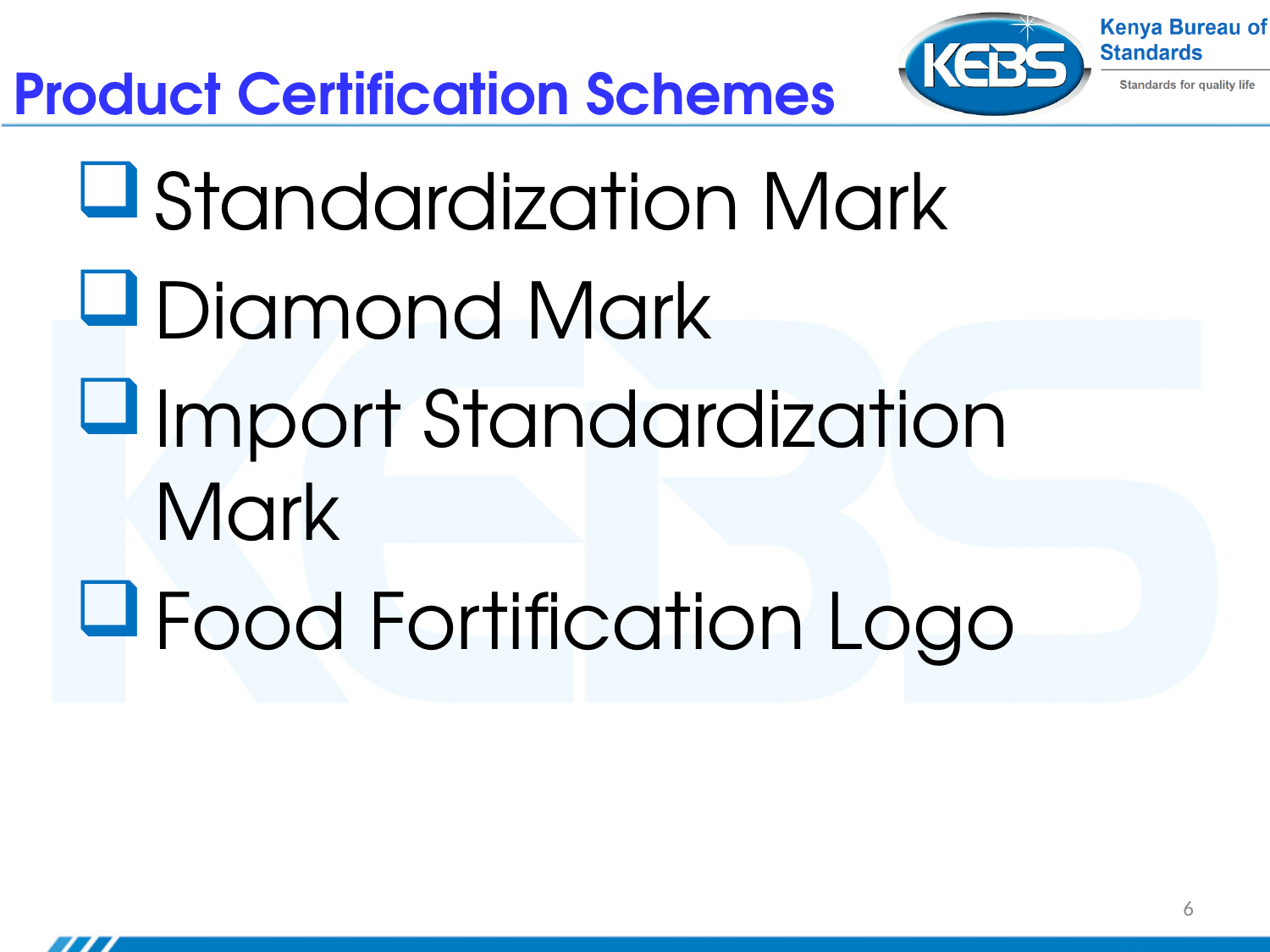

# Product Certification Schemes
Standardization Mark
Diamond Mark
Import Standardization Mark
Food Fortification Logo
6